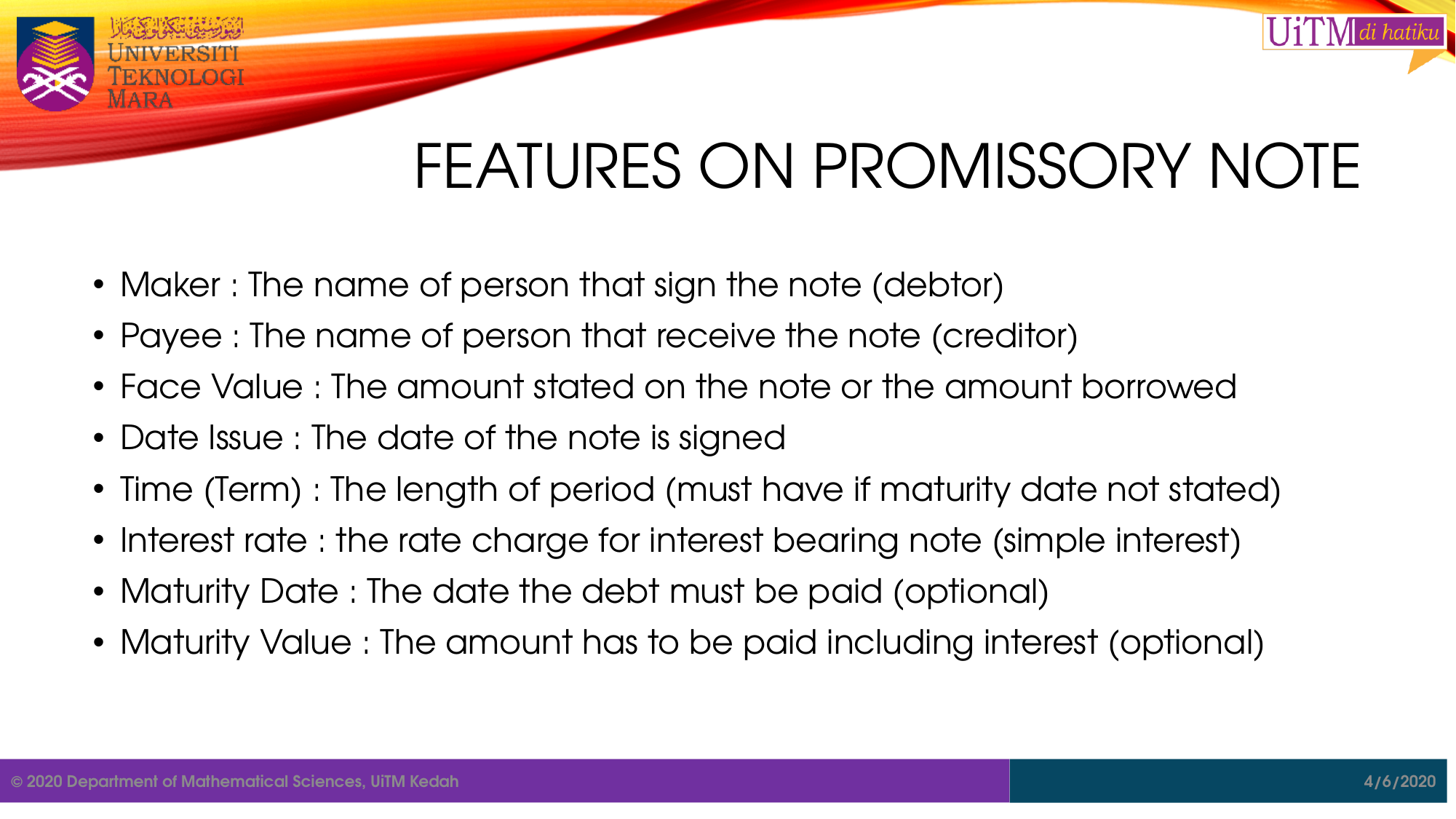

# Features on Promissory Note
Maker : The name of person that sign the note (debtor)
Payee : The name of person that receive the note (creditor)
Face Value : The amount stated on the note or the amount borrowed
Date Issue : The date of the note is signed
Time (Term) : The length of period (must have if maturity date not stated)
Interest rate : the rate charge for interest bearing note (simple interest)
Maturity Date : The date the debt must be paid (optional)
Maturity Value : The amount has to be paid including interest (optional)